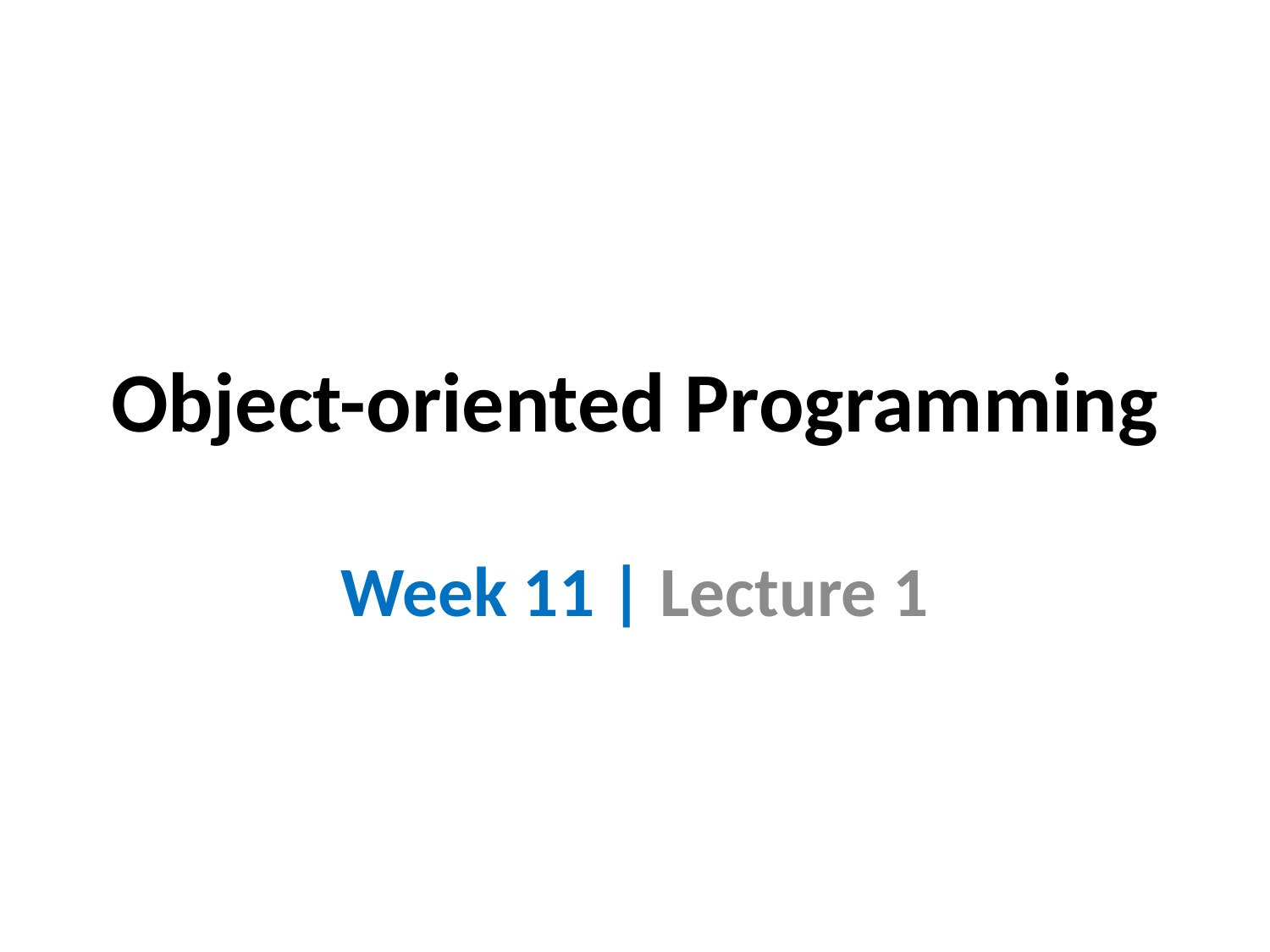

# Object-oriented Programming
Week 11 | Lecture 1